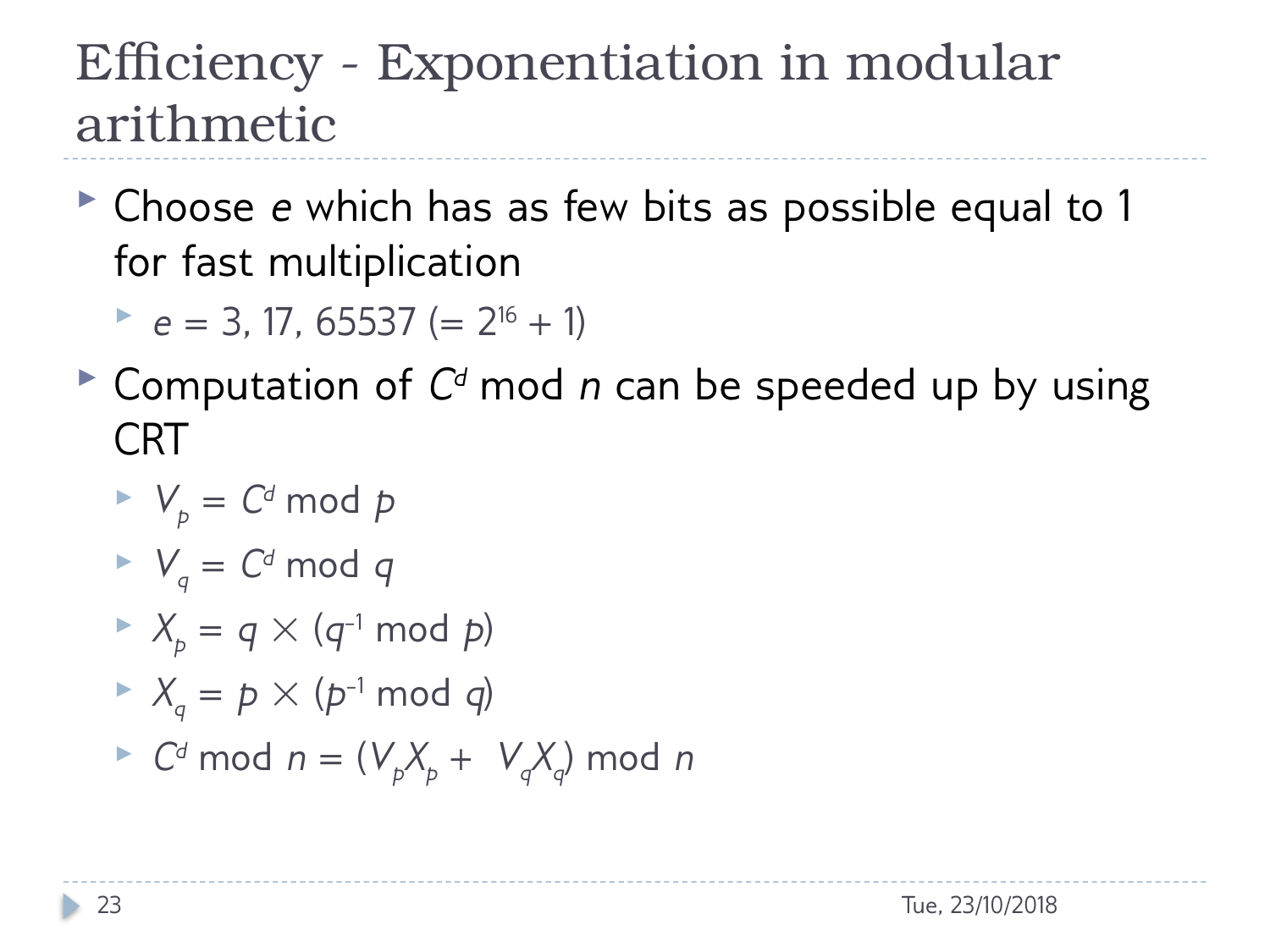

# Efficiency - Exponentiation in modular arithmetic
Choose e which has as few bits as possible equal to 1 for fast multiplication
e = 3, 17, 65537 (= 216 + 1)
Computation of Cd mod n can be speeded up by using CRT
Vp = Cd mod p
Vq = Cd mod q
Xp = q × (q–1 mod p)
Xq = p × (p–1 mod q)
Cd mod n = (VpXp +  VqXq) mod n
23
Tue, 23/10/2018